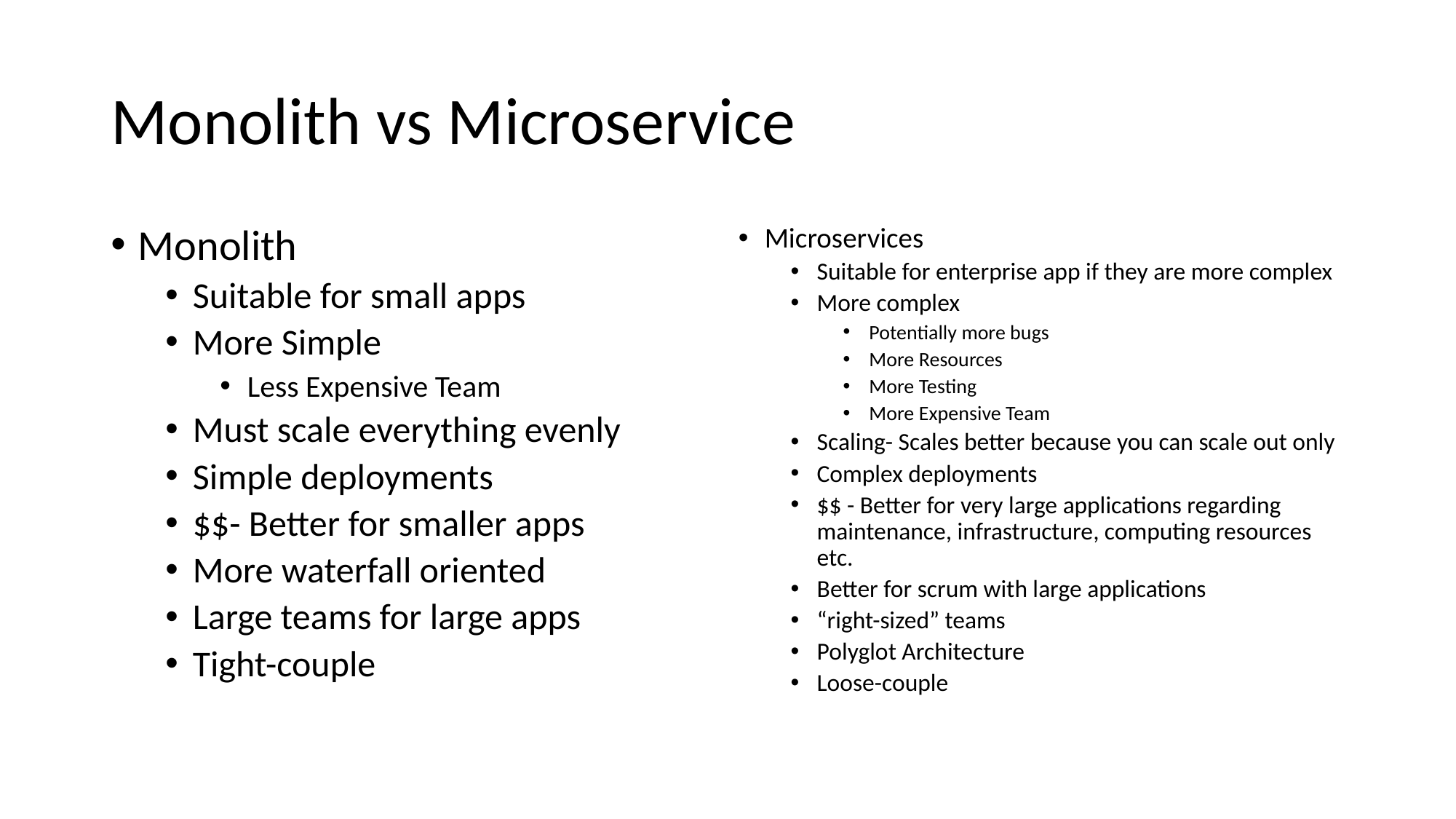

# Monolith vs Microservice
Monolith
Suitable for small apps
More Simple
Less Expensive Team
Must scale everything evenly
Simple deployments
$$- Better for smaller apps
More waterfall oriented
Large teams for large apps
Tight-couple
Microservices
Suitable for enterprise app if they are more complex
More complex
Potentially more bugs
More Resources
More Testing
More Expensive Team
Scaling- Scales better because you can scale out only
Complex deployments
$$ - Better for very large applications regarding maintenance, infrastructure, computing resources etc.
Better for scrum with large applications
“right-sized” teams
Polyglot Architecture
Loose-couple